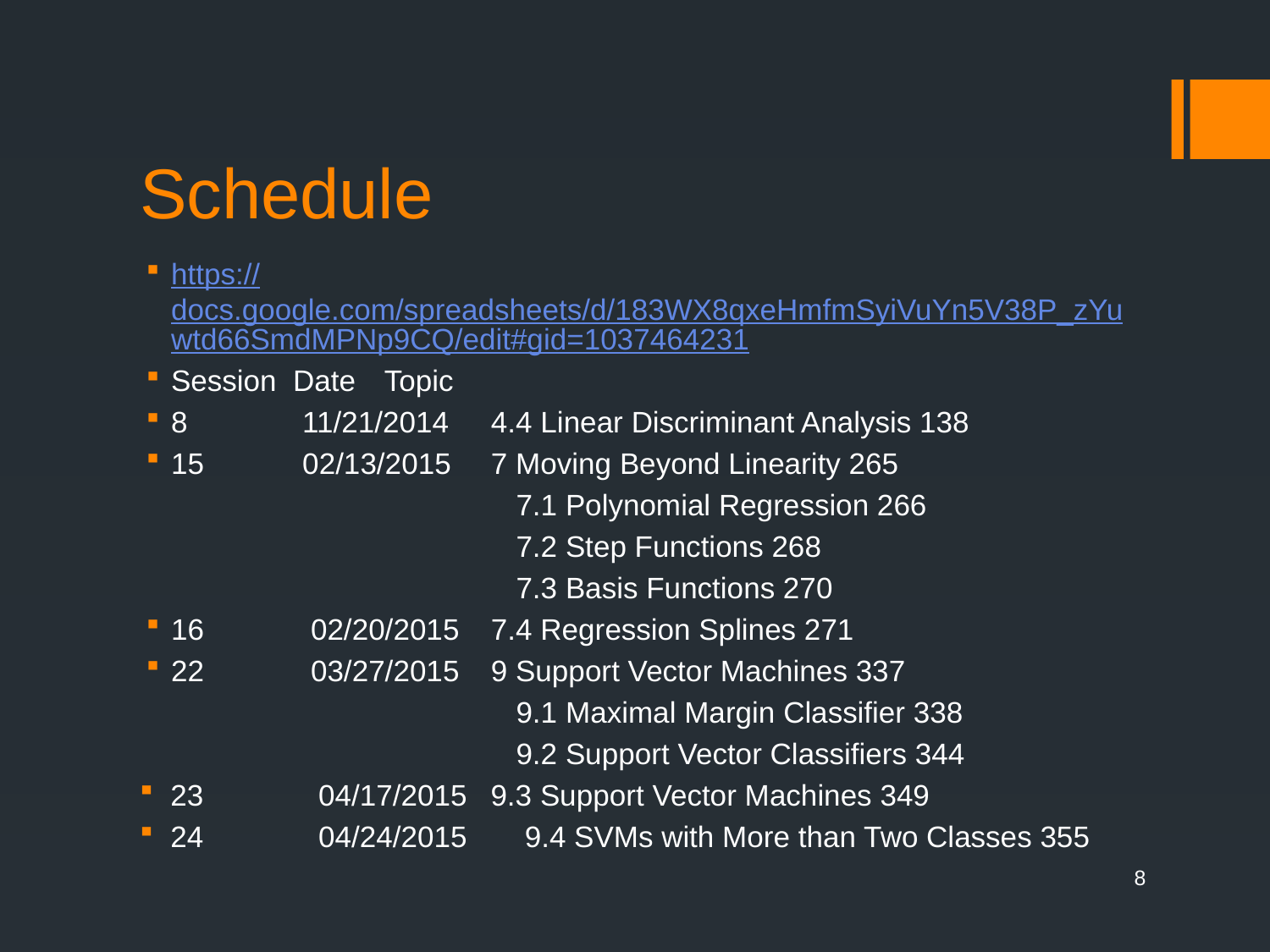

# Schedule
https://docs.google.com/spreadsheets/d/183WX8qxeHmfmSyiVuYn5V38P_zYuwtd66SmdMPNp9CQ/edit#gid=1037464231
Session  Date		Topic
8	   11/21/2014	4.4 Linear Discriminant Analysis 138
15	   02/13/2015	7 Moving Beyond Linearity 265
7.1 Polynomial Regression 266
7.2 Step Functions 268
7.3 Basis Functions 270
16	    02/20/2015	7.4 Regression Splines 271
22	    03/27/2015	9 Support Vector Machines 337
9.1 Maximal Margin Classifier 338
9.2 Support Vector Classifiers 344
23	     04/17/2015	9.3 Support Vector Machines 349
24	     04/24/2015       9.4 SVMs with More than Two Classes 355

8